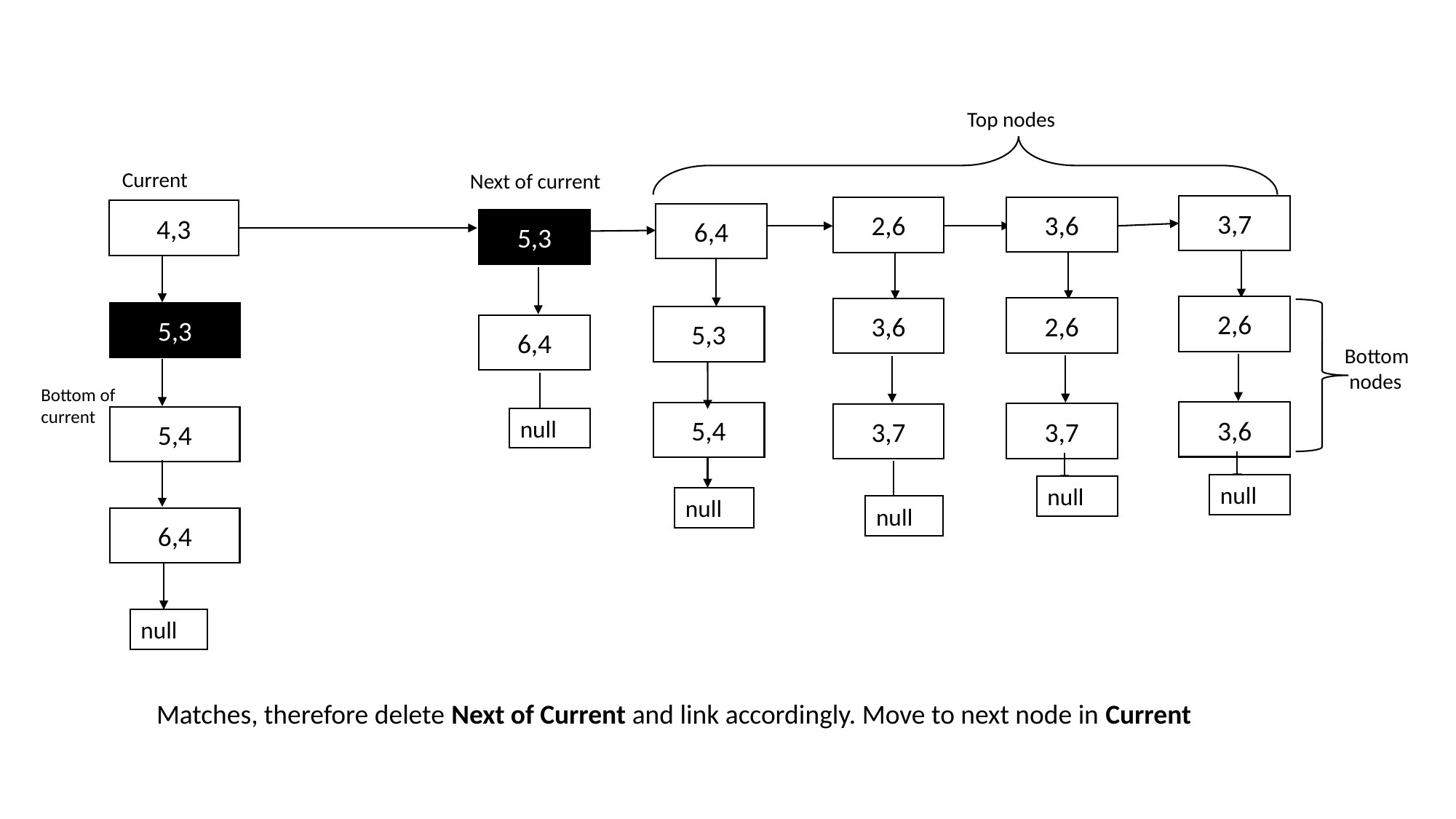

Top nodes
Current
Next of current
3,7
3,6
2,6
4,3
6,4
5,3
2,6
2,6
3,6

5,3
5,3
6,4
Bottom
 nodes
Bottom of  current
3,6
5,4
3,7
3,7
5,4
null
null
null
null
null
6,4
null
Matches, therefore delete Next of Current and link accordingly. Move to next node in Current